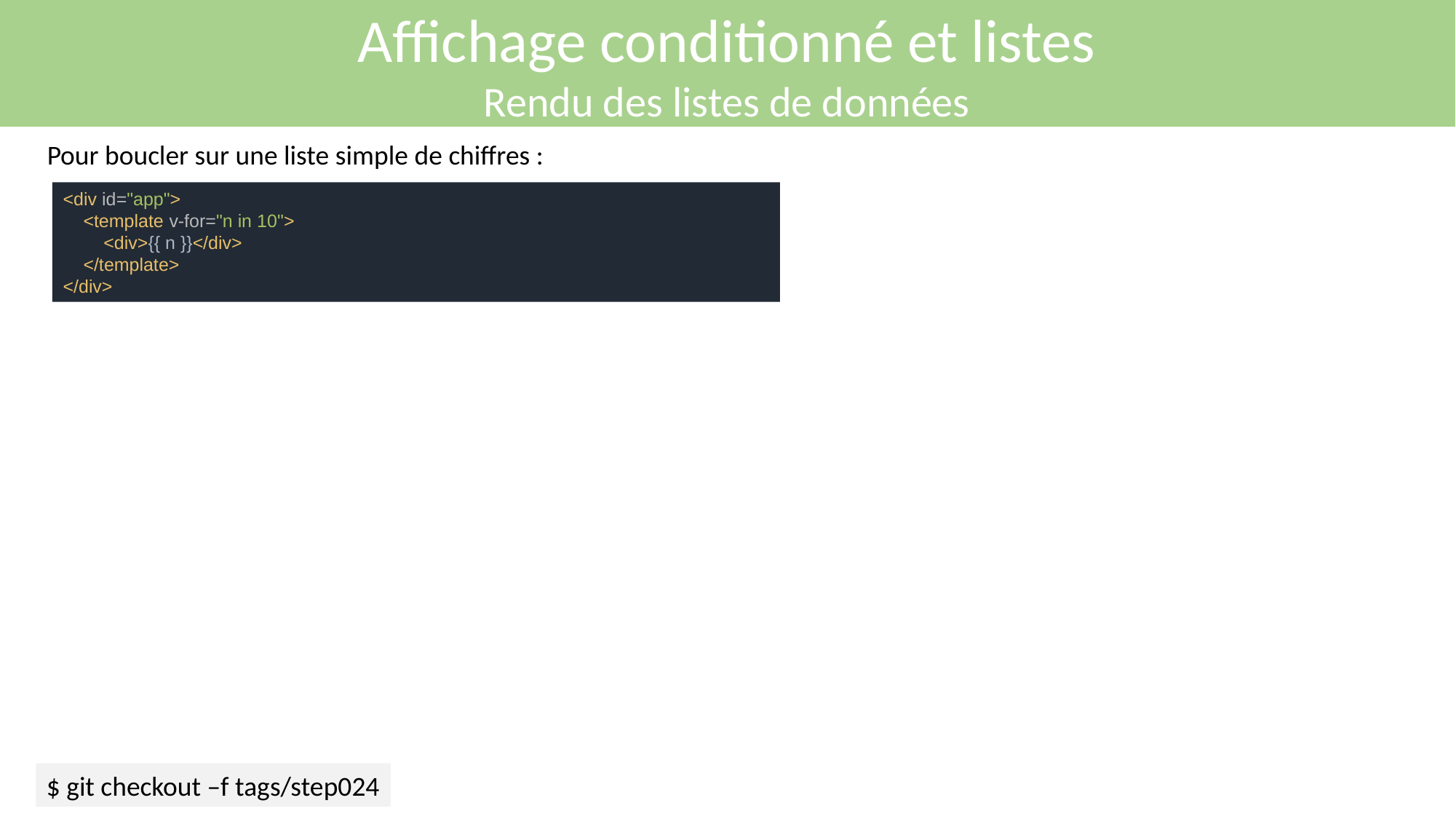

Affichage conditionné et listes
Rendu des listes de données
Pour boucler sur une liste simple de chiffres :
<div id="app">
    <template v-for="n in 10">
        <div>{{ n }}</div>
    </template>
</div>

$ git checkout –f tags/step024